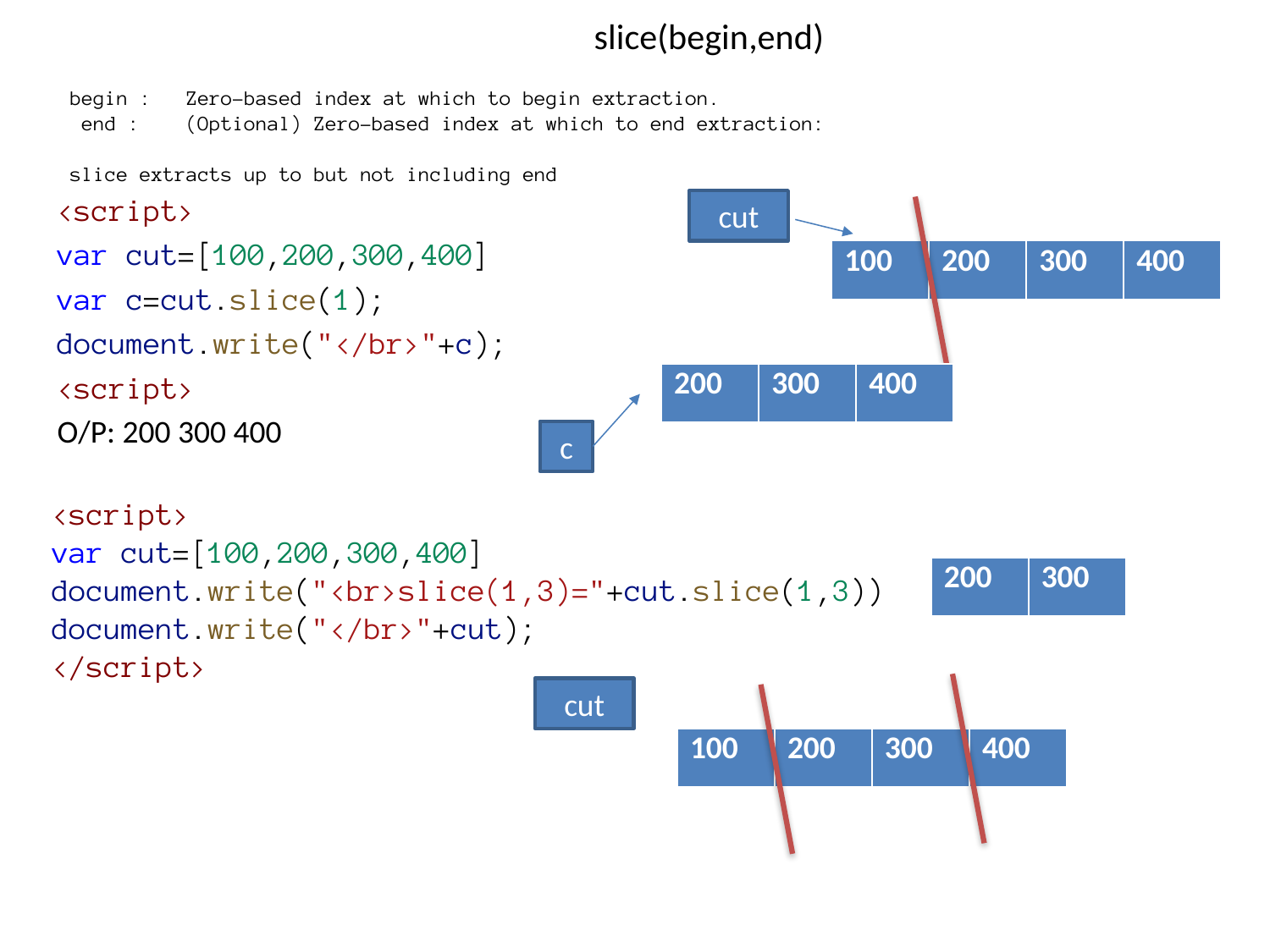

# slice(begin,end)
begin :   Zero-based index at which to begin extraction.
 end :    (Optional) Zero-based index at which to end extraction:

slice extracts up to but not including end
<script>
var cut=[100,200,300,400]
var c=cut.slice(1);
document.write("</br>"+c);
<script>
O/P: 200 300 400
cut
| 100 | 200 | 300 | 400 |
| --- | --- | --- | --- |
| 200 | 300 | 400 |
| --- | --- | --- |
c
<script>
var cut=[100,200,300,400]
document.write("<br>slice(1,3)="+cut.slice(1,3))
document.write("</br>"+cut);
</script>
| 200 | 300 |
| --- | --- |
cut
| 100 | 200 | 300 | 400 |
| --- | --- | --- | --- |